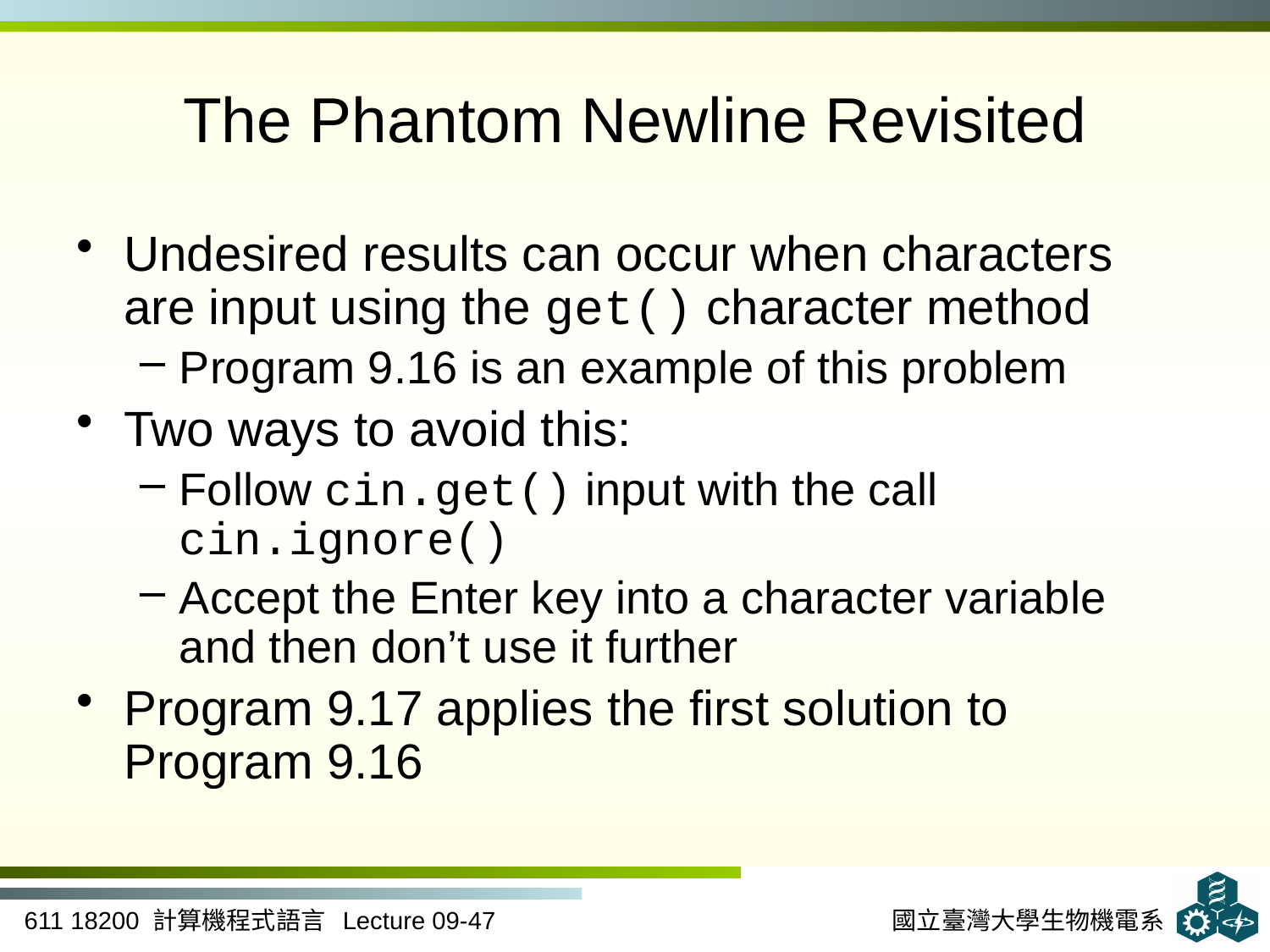

# The Phantom Newline Revisited
Undesired results can occur when characters are input using the get() character method
Program 9.16 is an example of this problem
Two ways to avoid this:
Follow cin.get() input with the call cin.ignore()
Accept the Enter key into a character variable and then don’t use it further
Program 9.17 applies the first solution to Program 9.16